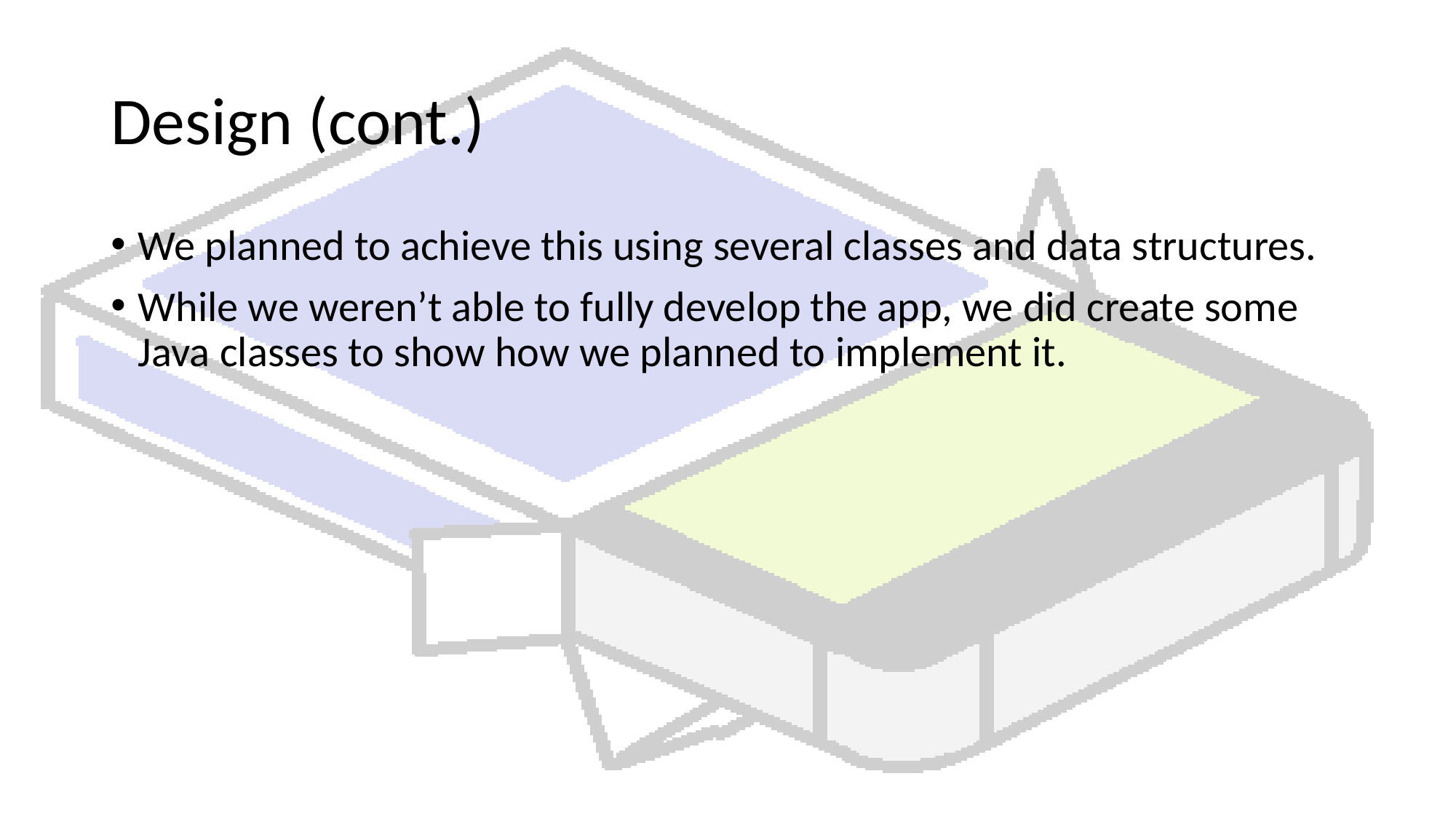

# Design (cont.)
We planned to achieve this using several classes and data structures.
While we weren’t able to fully develop the app, we did create some Java classes to show how we planned to implement it.